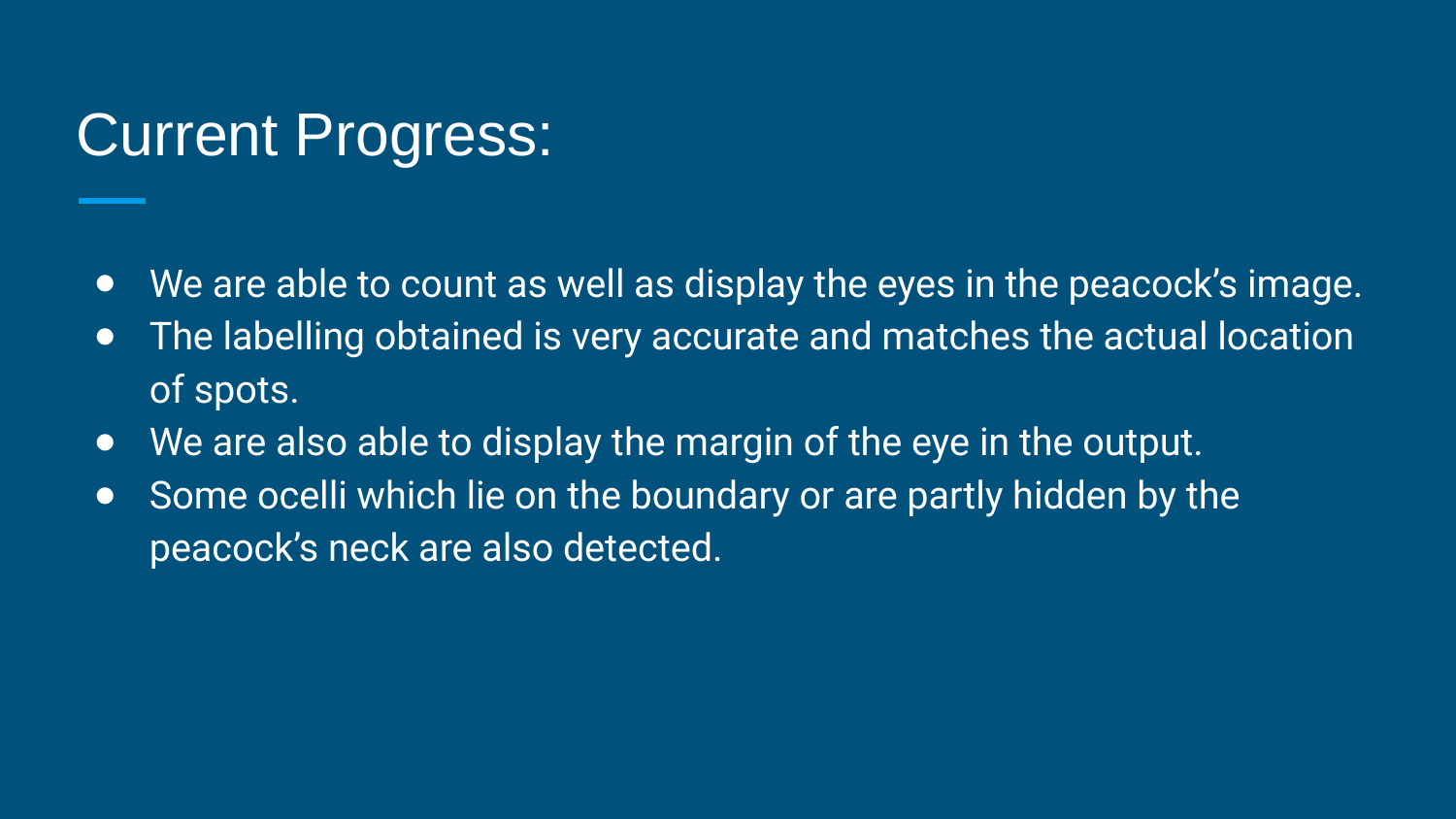

# Current Progress:
We are able to count as well as display the eyes in the peacock’s image.
The labelling obtained is very accurate and matches the actual location of spots.
We are also able to display the margin of the eye in the output.
Some ocelli which lie on the boundary or are partly hidden by the peacock’s neck are also detected.